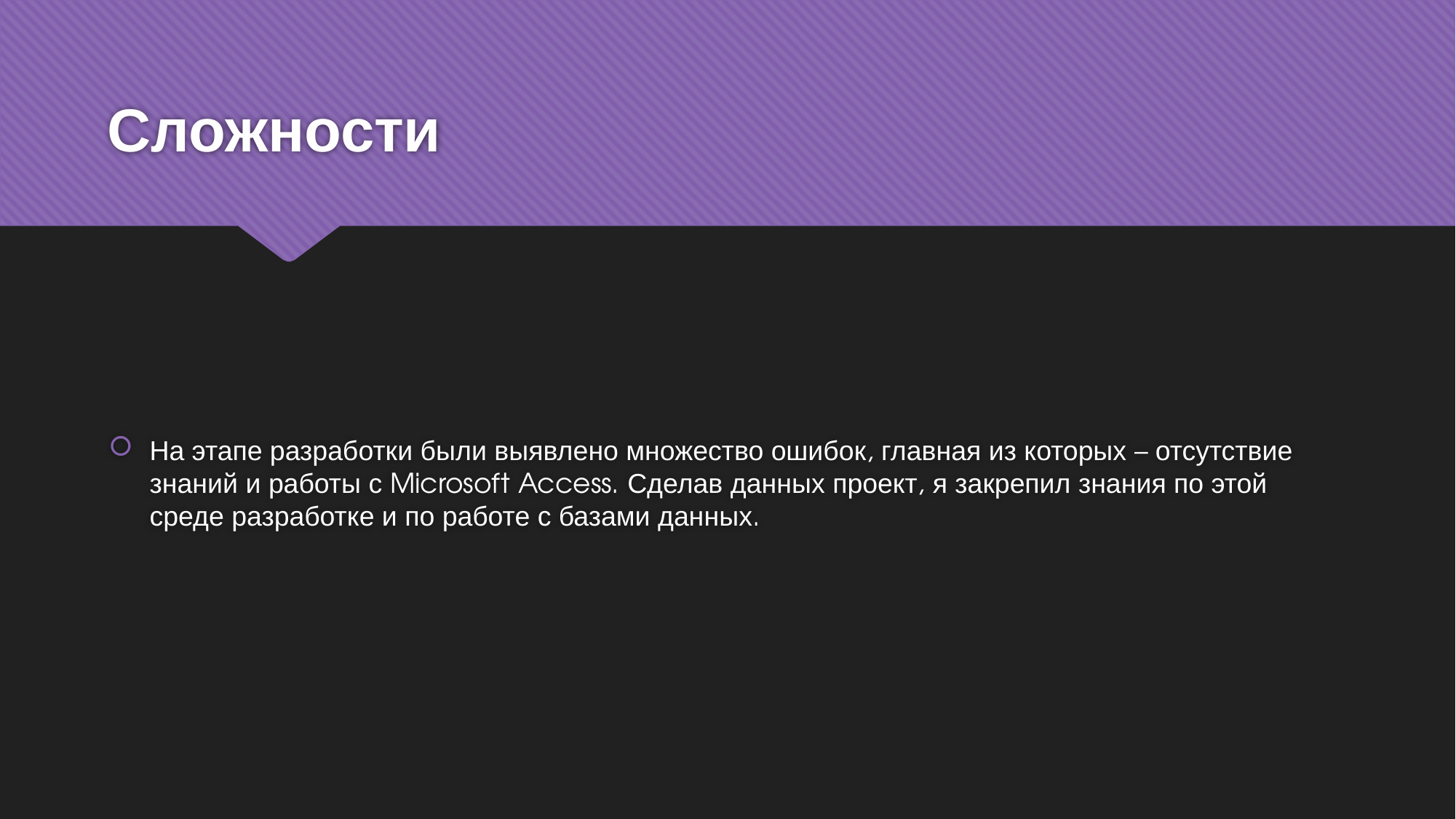

# Сложности
На этапе разработки были выявлено множество ошибок, главная из которых – отсутствие знаний и работы с Microsoft Access. Сделав данных проект, я закрепил знания по этой среде разработке и по работе с базами данных.